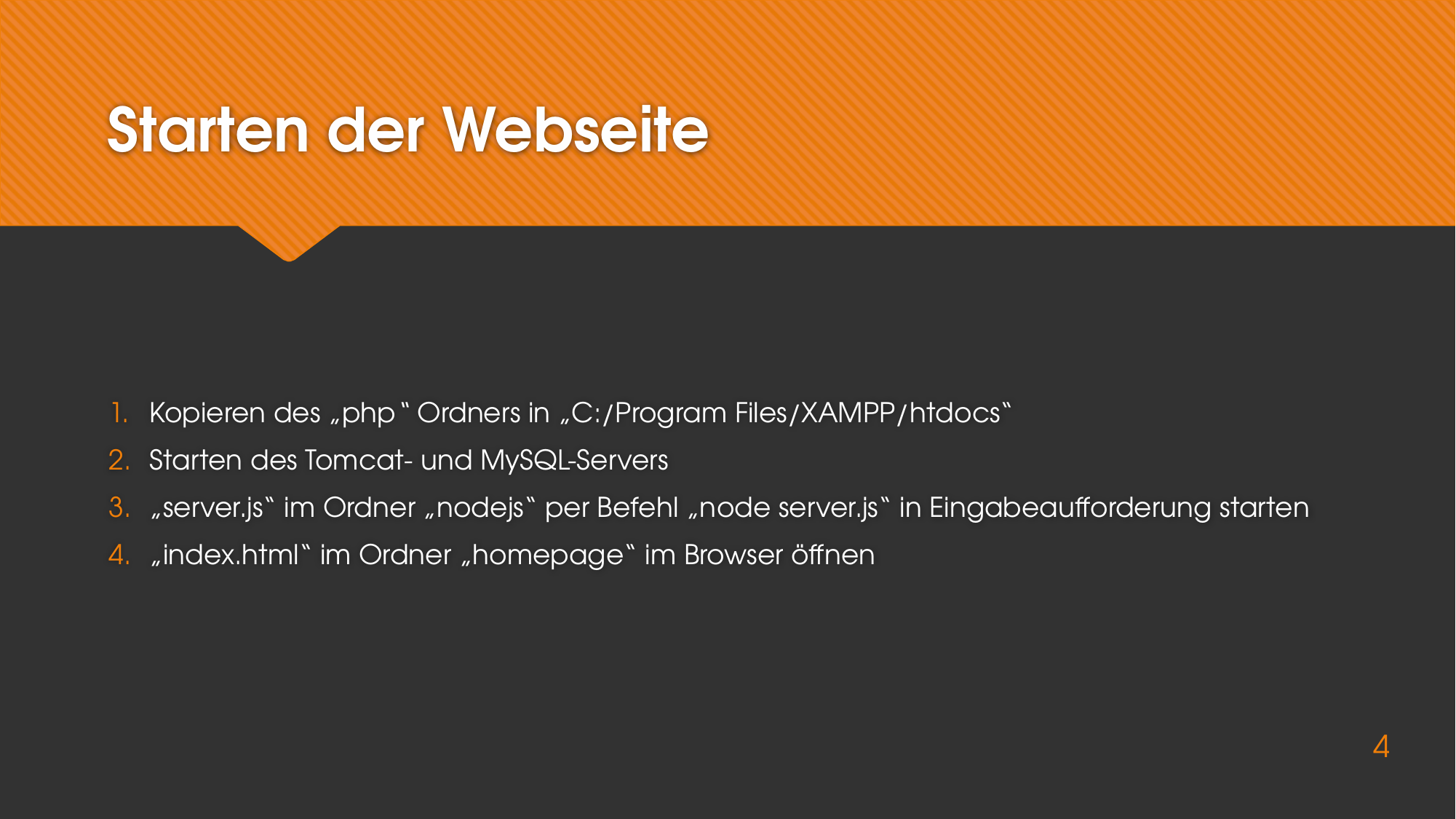

# Starten der Webseite
Kopieren des „php“ Ordners in „C:/Program Files/XAMPP/htdocs“
Starten des Tomcat- und MySQL-Servers
„server.js“ im Ordner „nodejs“ per Befehl „node server.js“ in Eingabeaufforderung starten
„index.html“ im Ordner „homepage“ im Browser öffnen
4